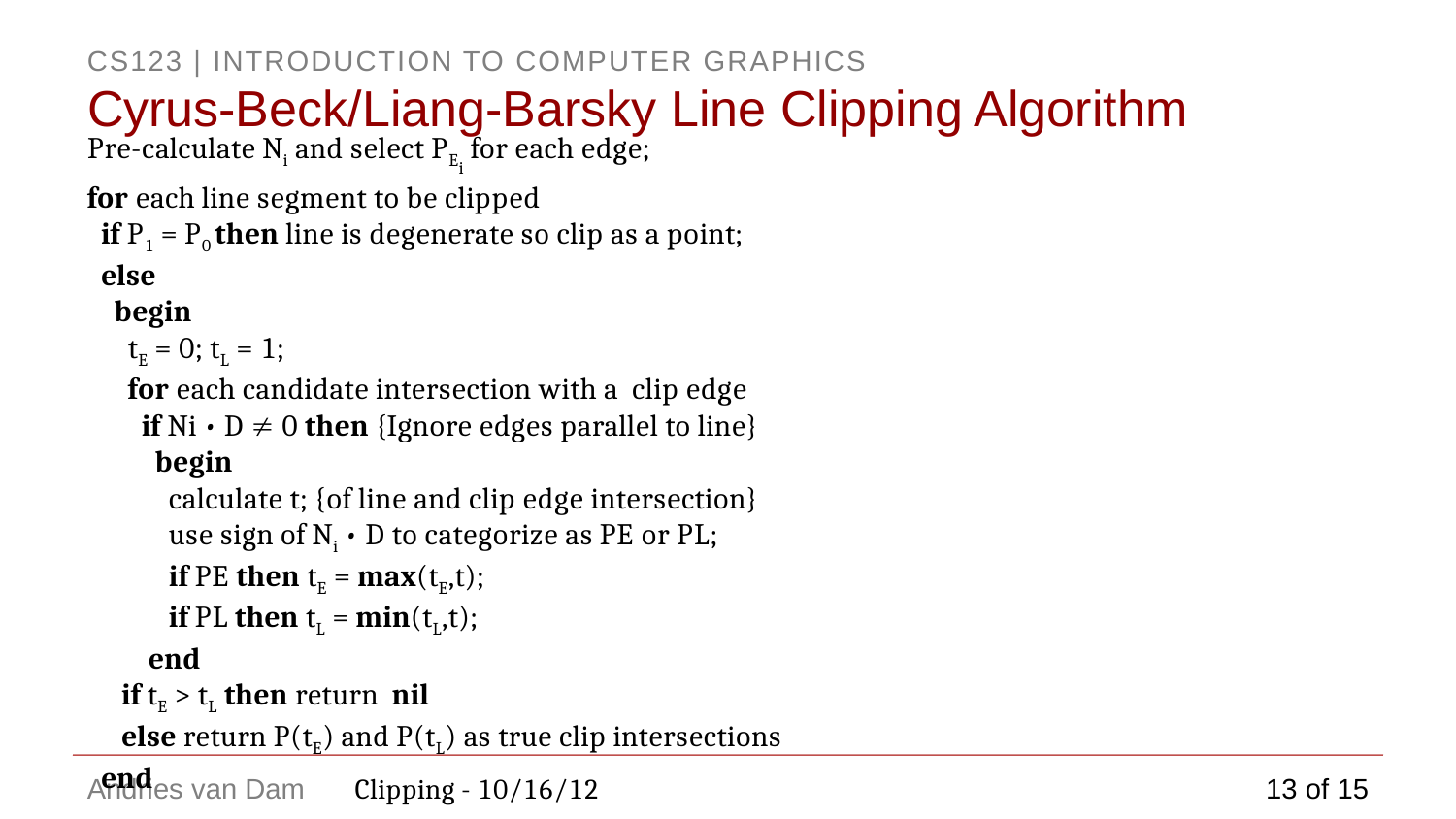

# Cyrus-Beck/Liang-Barsky Line Clipping Algorithm
Pre-calculate Ni and select PEi for each edge;
for each line segment to be clipped
  if P1 = P0 then line is degenerate so clip as a point;
  else
    begin
      tE = 0; tL = 1;
      for each candidate intersection with a  clip edge
        if Ni • D ≠ 0 then {Ignore edges parallel to line}
          begin
            calculate t; {of line and clip edge intersection}
            use sign of Ni • D to categorize as PE or PL;
            if PE then tE = max(tE,t);
            if PL then tL = min(tL,t);
         end
     if tE > tL then return  nil
     else return P(tE) and P(tL) as true clip intersections
  end
13 of 15

Clipping - 10/16/12